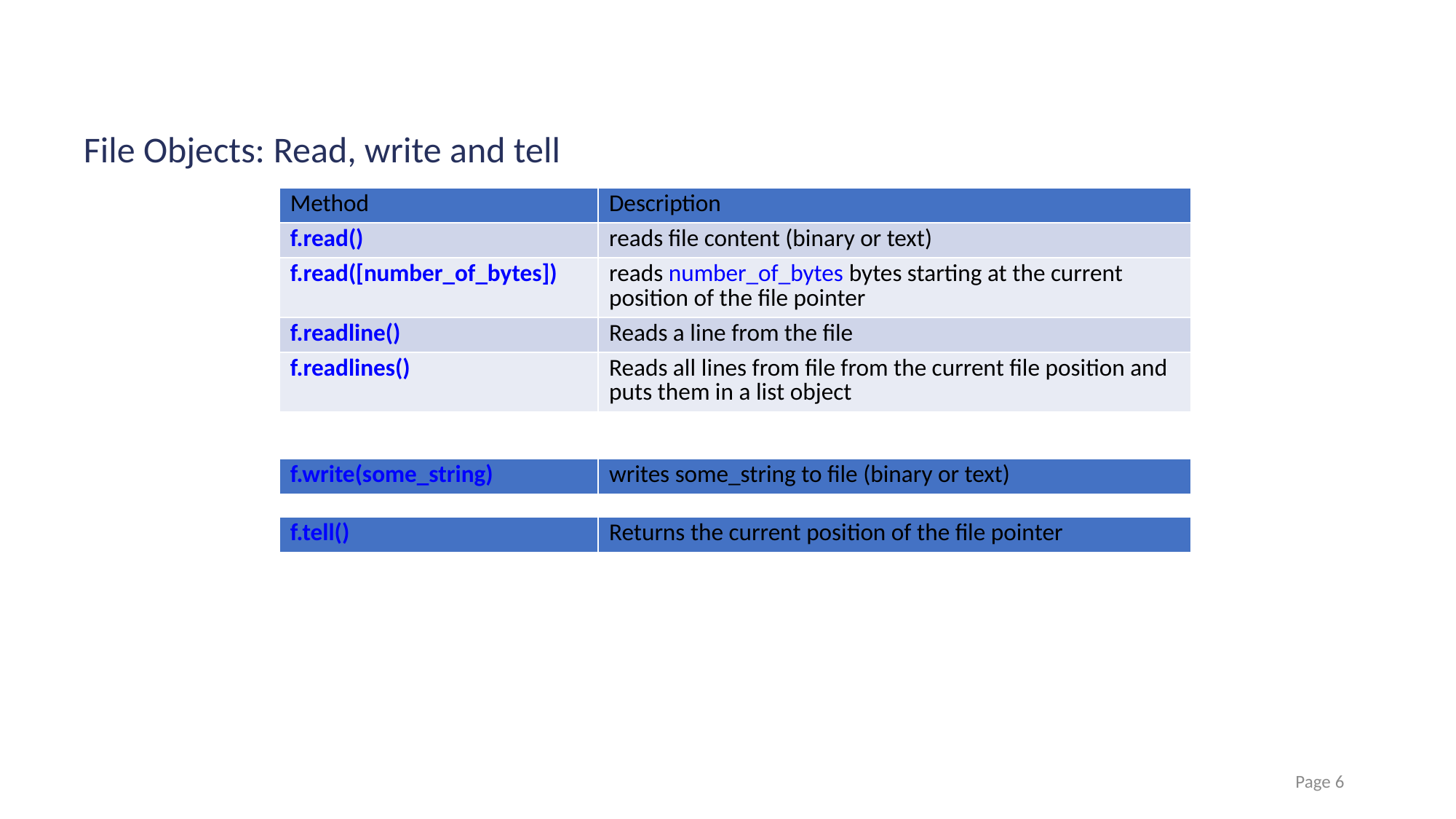

# File Objects: Read, write and tell
| Method | Description |
| --- | --- |
| f.read() | reads file content (binary or text) |
| f.read([number\_of\_bytes]) | reads number\_of\_bytes bytes starting at the current position of the file pointer |
| f.readline() | Reads a line from the file |
| f.readlines() | Reads all lines from file from the current file position and puts them in a list object |
| f.write(some\_string) | writes some\_string to file (binary or text) |
| --- | --- |
| f.tell() | Returns the current position of the file pointer |
| --- | --- |
 Page 6